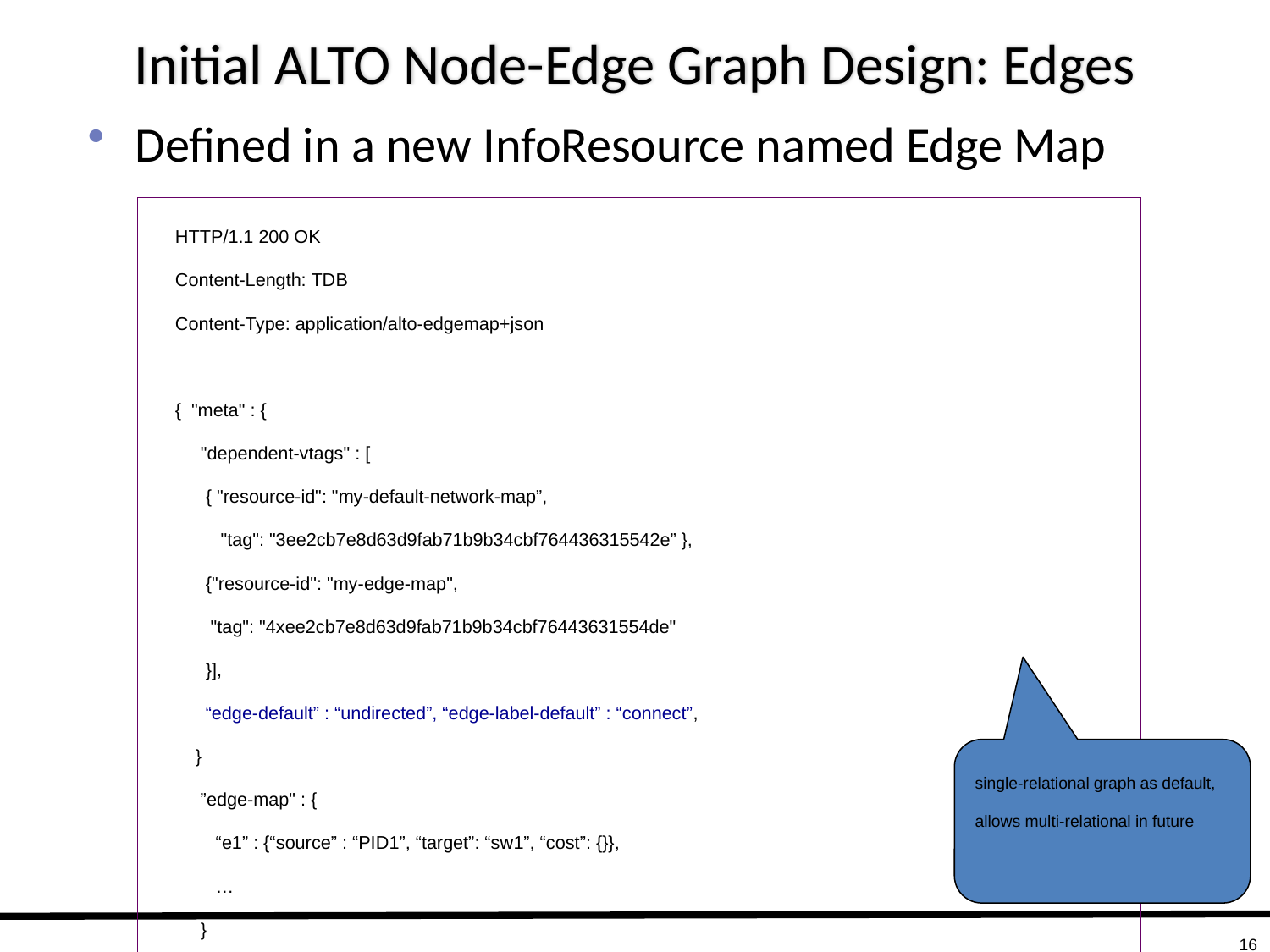

# Initial ALTO Node-Edge Graph Design: Edges
Defined in a new InfoResource named Edge Map

     HTTP/1.1 200 OK
     Content-Length: TDB
     Content-Type: application/alto-edgemap+json

     {  "meta" : {
          "dependent-vtags" : [
           { "resource-id": "my-default-network-map”,
              "tag": "3ee2cb7e8d63d9fab71b9b34cbf764436315542e” },
           {"resource-id": "my-edge-map",
            "tag": "4xee2cb7e8d63d9fab71b9b34cbf76443631554de"
           }],
           “edge-default” : “undirected”, “edge-label-default” : “connect”,
         }
          ”edge-map" : {
             “e1” : {“source” : “PID1”, “target”: “sw1”, “cost”: {}},
             …
          }
     }
single-relational graph as default, allows multi-relational in future
16